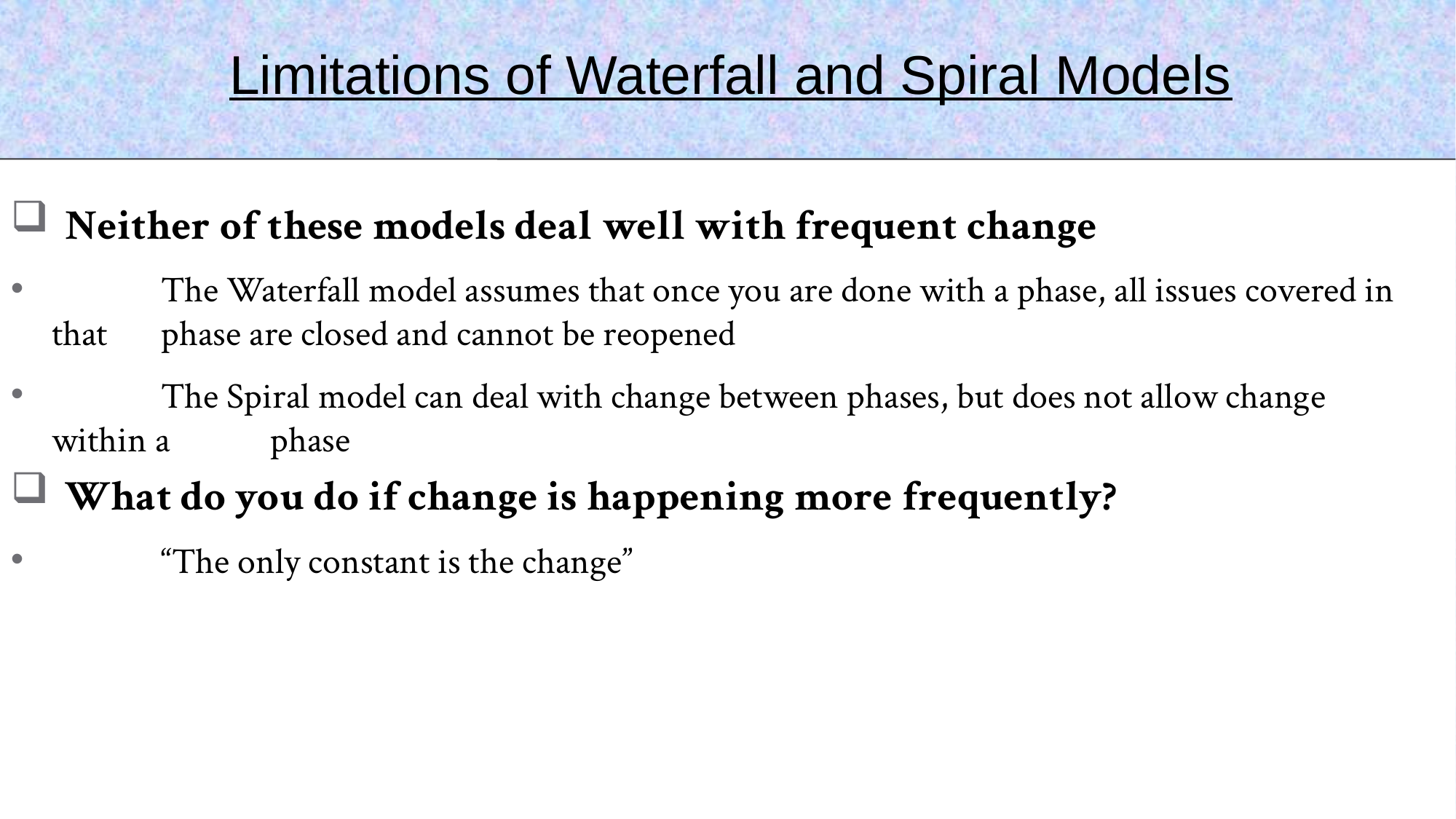

Limitations of Waterfall and Spiral Models

Neither of these models deal well with frequent change
	The Waterfall model assumes that once you are done with a phase, all issues covered in that 	phase are closed and cannot be reopened
	The Spiral model can deal with change between phases, but does not allow change within a 	phase
What do you do if change is happening more frequently?
	“The only constant is the change”